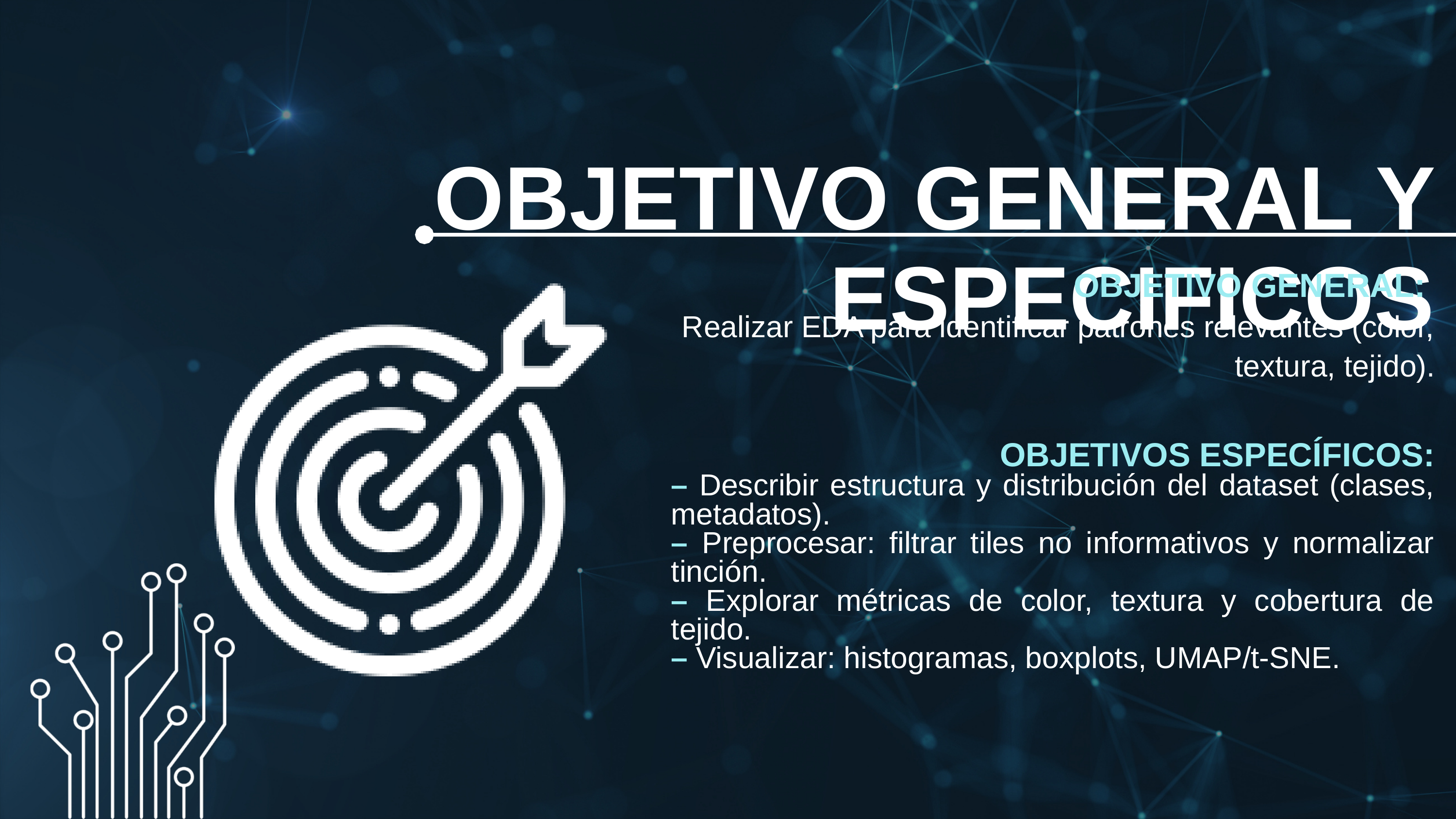

OBJETIVO GENERAL Y ESPECIFICOS

OBJETIVO GENERAL:
Realizar EDA para identificar patrones relevantes (color, textura, tejido).

OBJETIVOS ESPECÍFICOS:
– Describir estructura y distribución del dataset (clases, metadatos).
– Preprocesar: filtrar tiles no informativos y normalizar tinción.
– Explorar métricas de color, textura y cobertura de tejido.
– Visualizar: histogramas, boxplots, UMAP/t‑SNE.